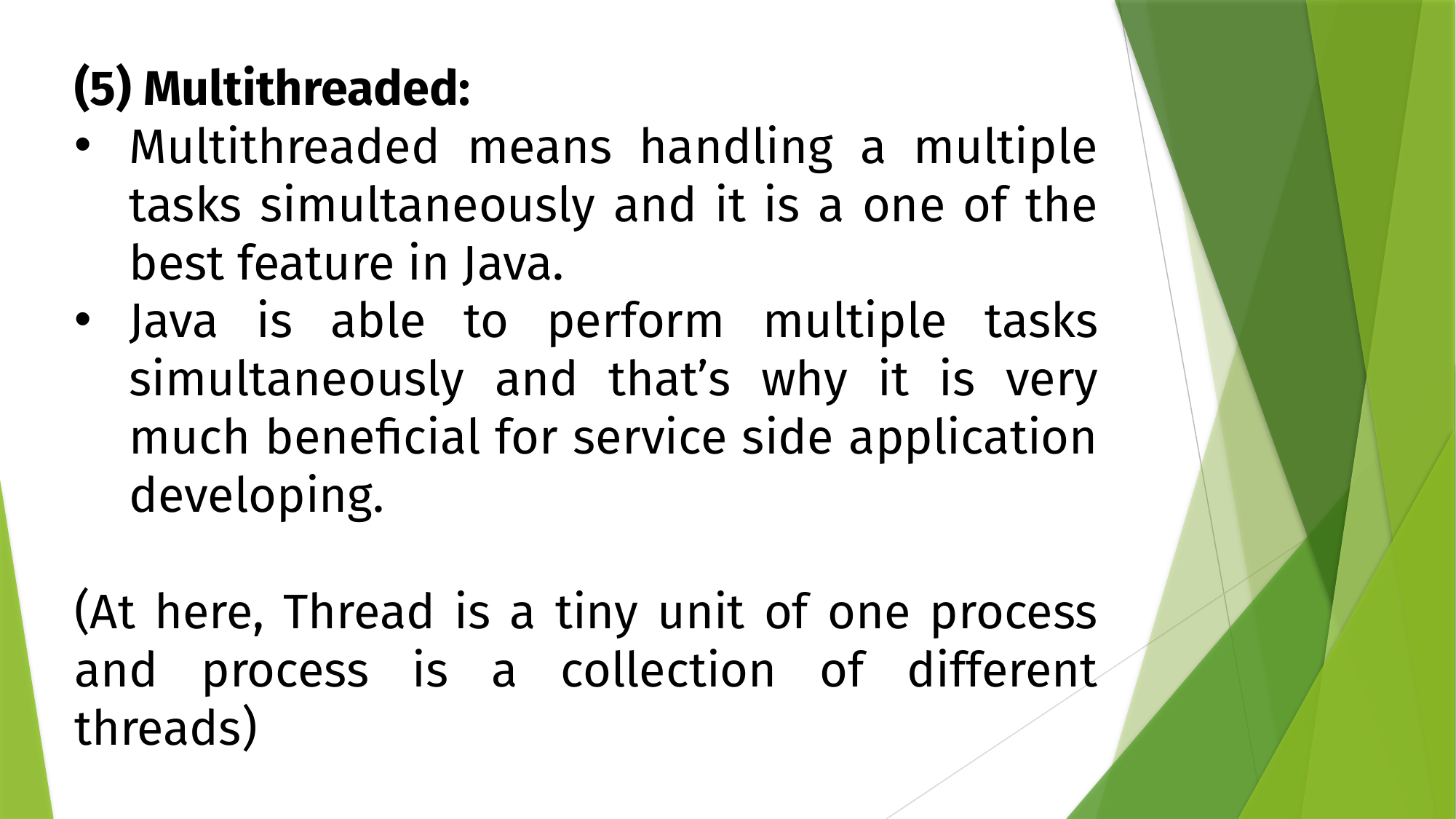

(5) Multithreaded:
Multithreaded means handling a multiple tasks simultaneously and it is a one of the best feature in Java.
Java is able to perform multiple tasks simultaneously and that’s why it is very much beneficial for service side application developing.

(At here, Thread is a tiny unit of one process and process is a collection of different threads)